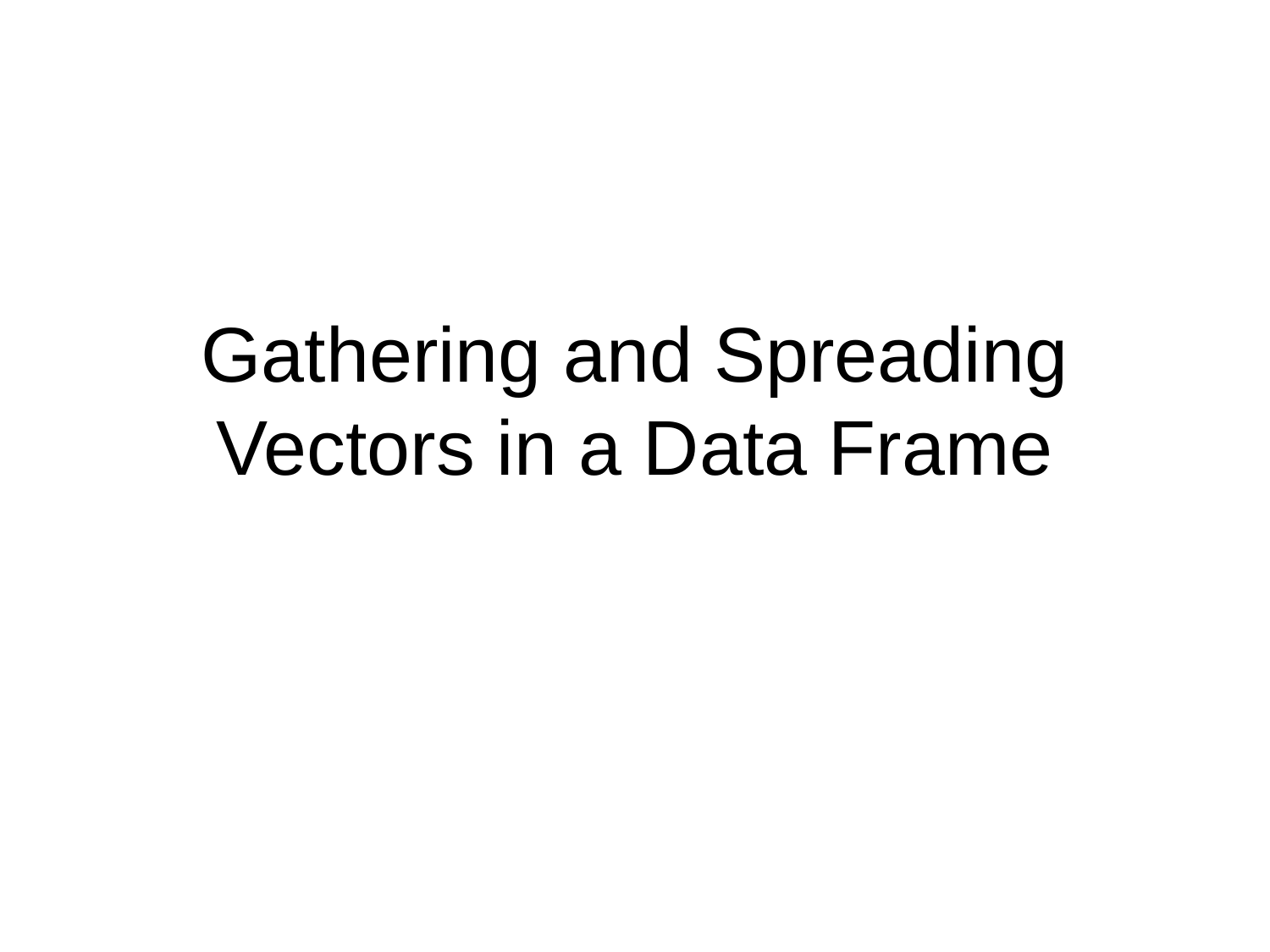

# Gathering and Spreading Vectors in a Data Frame